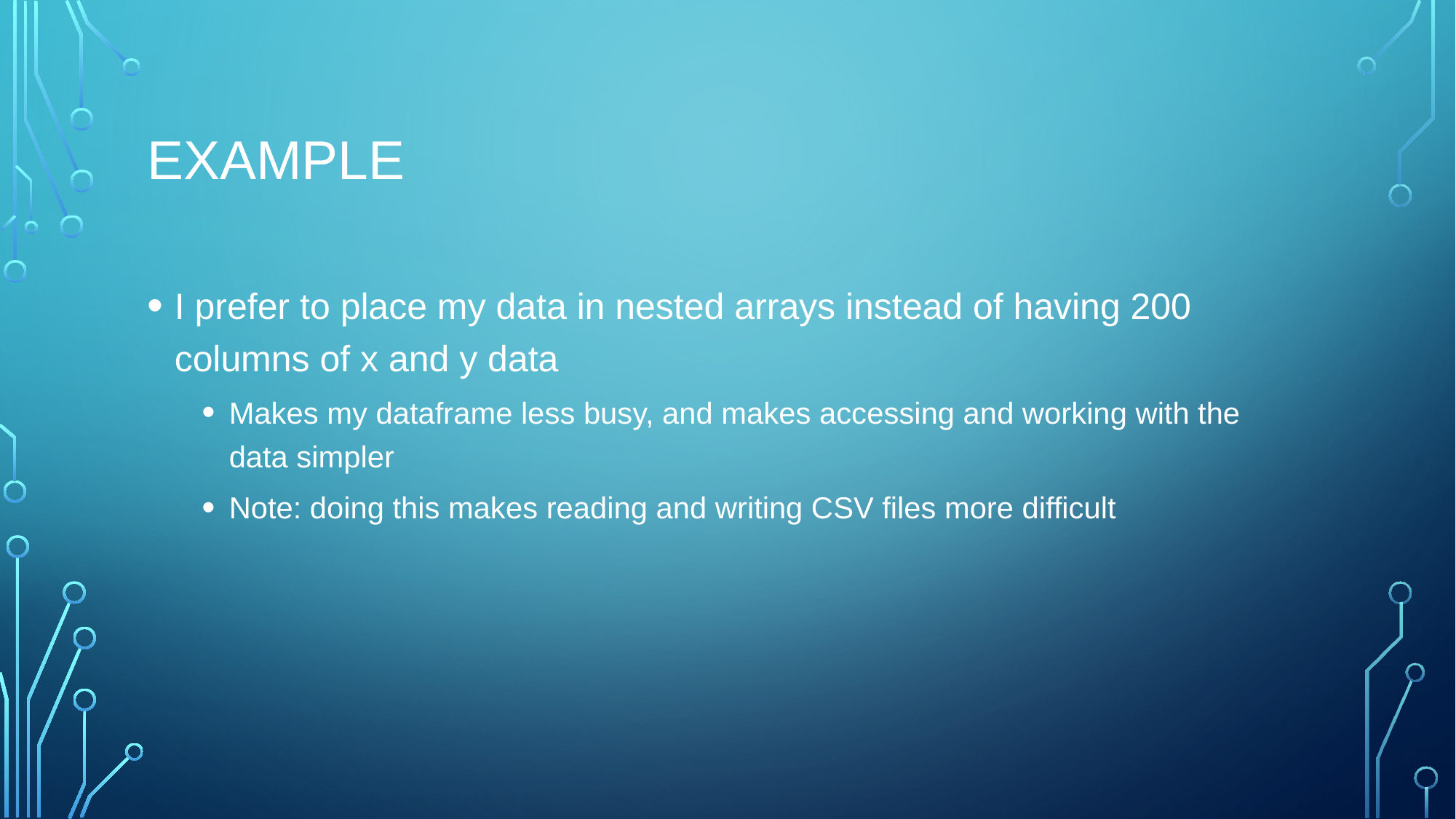

# Example
I prefer to place my data in nested arrays instead of having 200 columns of x and y data
Makes my dataframe less busy, and makes accessing and working with the data simpler
Note: doing this makes reading and writing CSV files more difficult